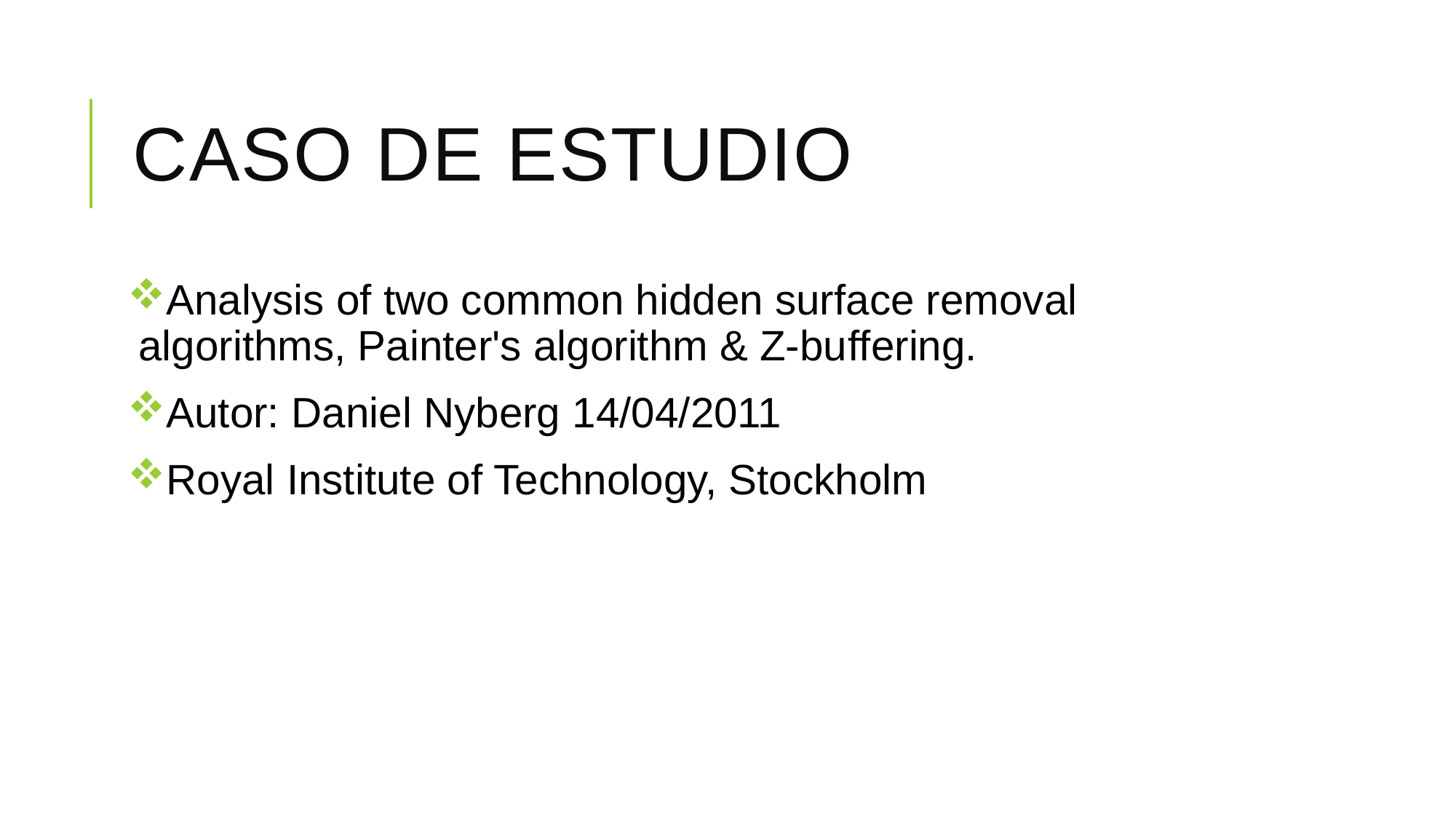

# Caso de Estudio
Analysis of two common hidden surface removal algorithms, Painter's algorithm & Z-buffering.
Autor: Daniel Nyberg 14/04/2011
Royal Institute of Technology, Stockholm